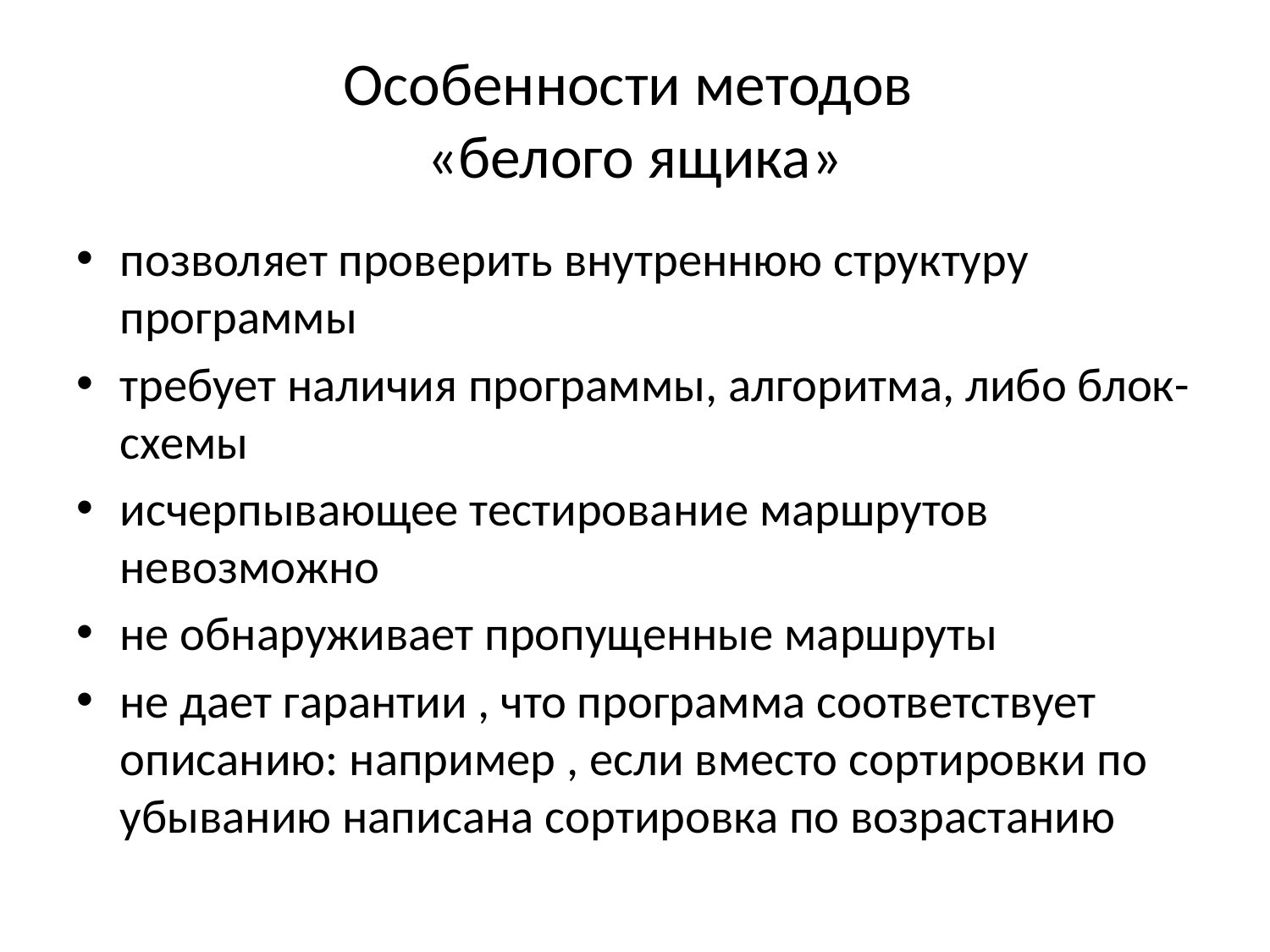

# Особенности методов «белого ящика»
позволяет проверить внутреннюю структуру программы
требует наличия программы, алгоритма, либо блок-схемы
исчерпывающее тестирование маршрутов невозможно
не обнаруживает пропущенные маршруты
не дает гарантии , что программа соответствует описанию: например , если вместо сортировки по убыванию написана сортировка по возрастанию